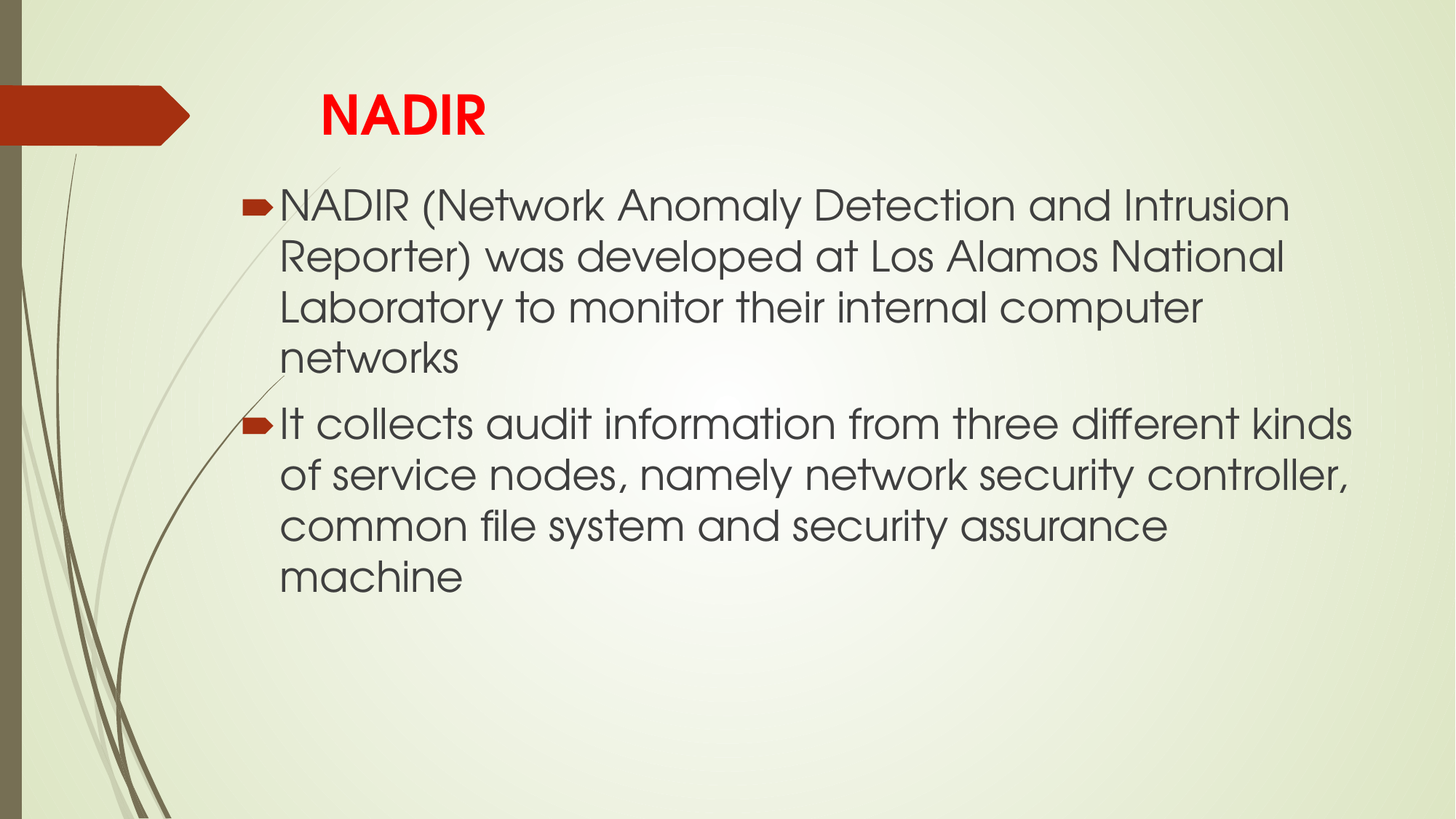

# NADIR
NADIR (Network Anomaly Detection and Intrusion Reporter) was developed at Los Alamos National Laboratory to monitor their internal computer networks
It collects audit information from three different kinds of service nodes, namely network security controller, common file system and security assurance machine